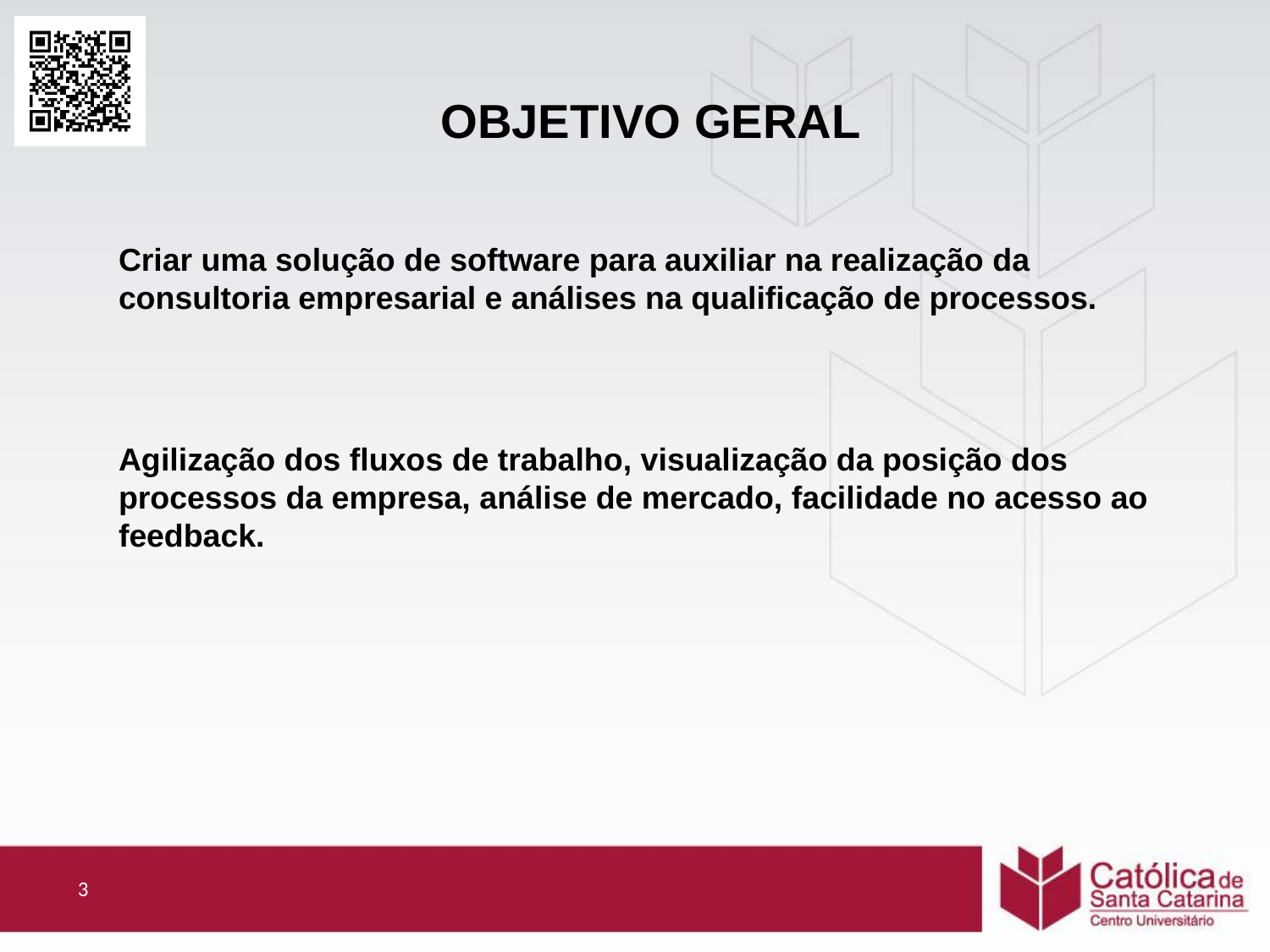

OBJETIVO GERAL
Criar uma solução de software para auxiliar na realização da consultoria empresarial e análises na qualificação de processos.

Agilização dos fluxos de trabalho, visualização da posição dos processos da empresa, análise de mercado, facilidade no acesso ao feedback.
3